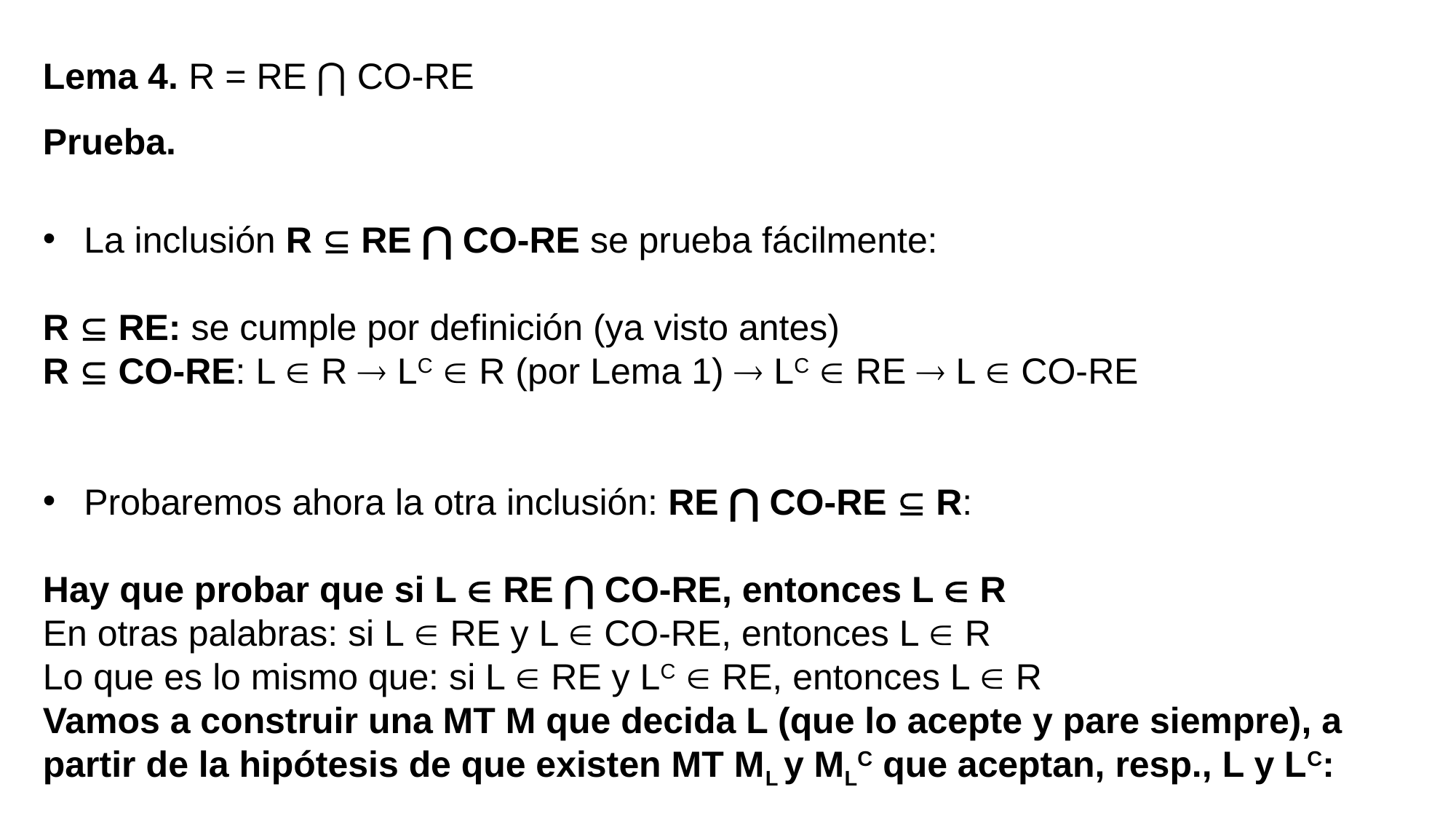

Lema 4. R = RE ⋂ CO-RE
Prueba.

La inclusión R ⊆ RE ⋂ CO-RE se prueba fácilmente:

R ⊆ RE: se cumple por definición (ya visto antes)
R ⊆ CO-RE: L ∈ R → LC ∈ R (por Lema 1) → LC ∈ RE → L ∈ CO-RE

Probaremos ahora la otra inclusión: RE ⋂ CO-RE ⊆ R:

Hay que probar que si L ∈ RE ⋂ CO-RE, entonces L ∈ R
En otras palabras: si L ∈ RE y L ∈ CO-RE, entonces L ∈ R
Lo que es lo mismo que: si L ∈ RE y LC ∈ RE, entonces L ∈ R
Vamos a construir una MT M que decida L (que lo acepte y pare siempre), a partir de la hipótesis de que existen MT ML y MLC que aceptan, resp., L y LC: